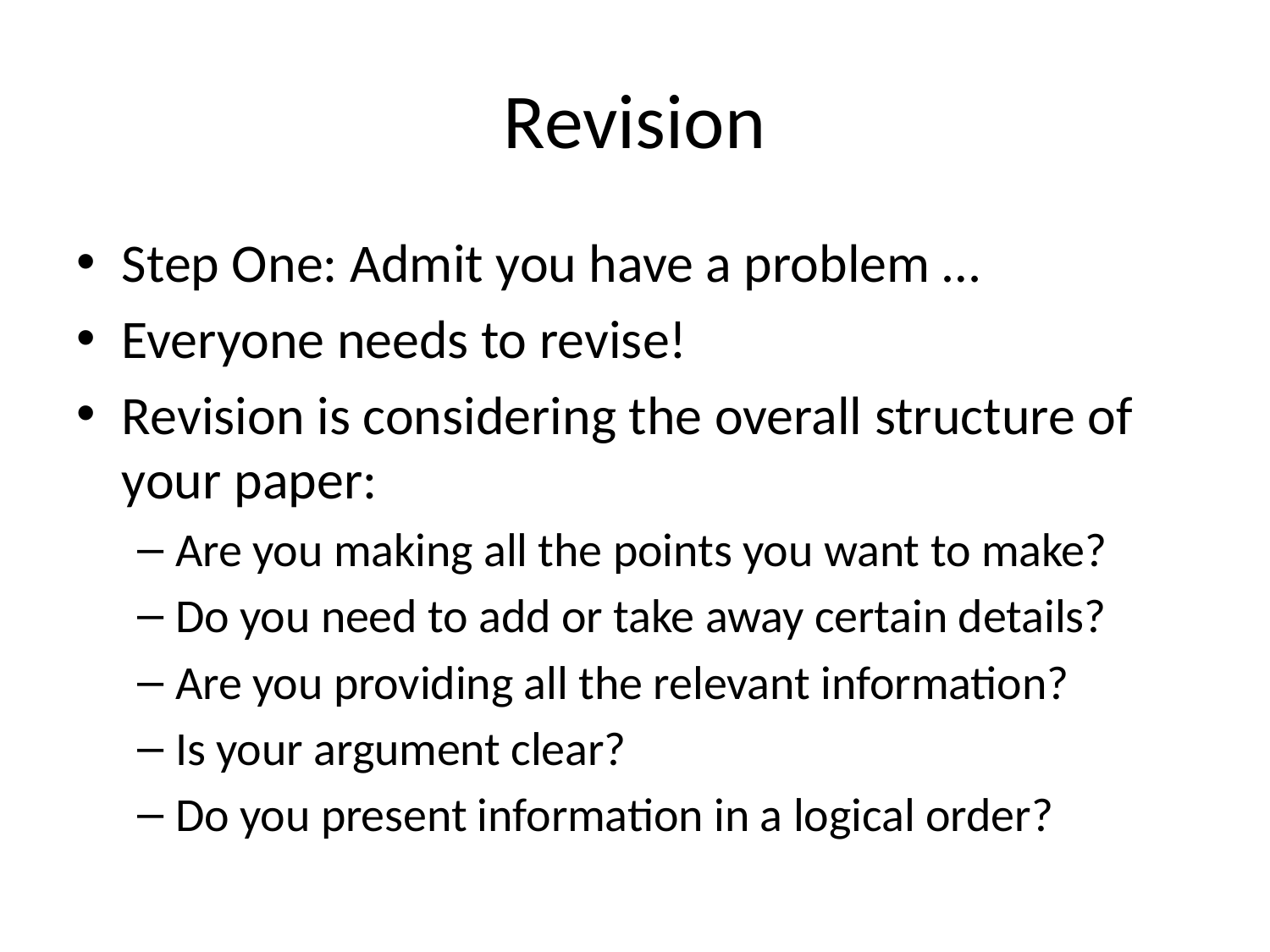

# Revision
Step One: Admit you have a problem …
Everyone needs to revise!
Revision is considering the overall structure of your paper:
Are you making all the points you want to make?
Do you need to add or take away certain details?
Are you providing all the relevant information?
Is your argument clear?
Do you present information in a logical order?